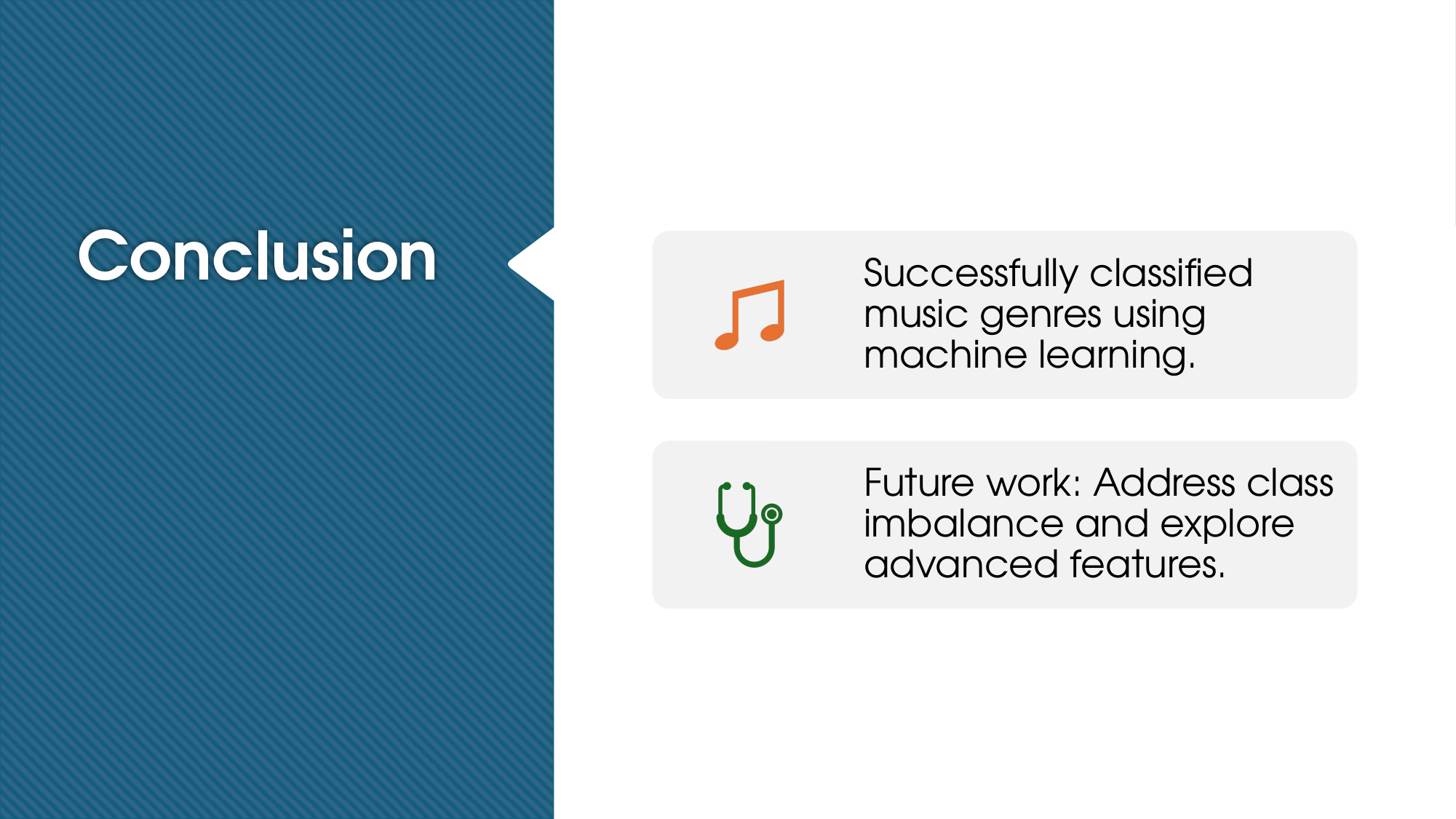

Successfully classified music genres using machine learning.
Future work: Address class imbalance and explore advanced features.
# Conclusion